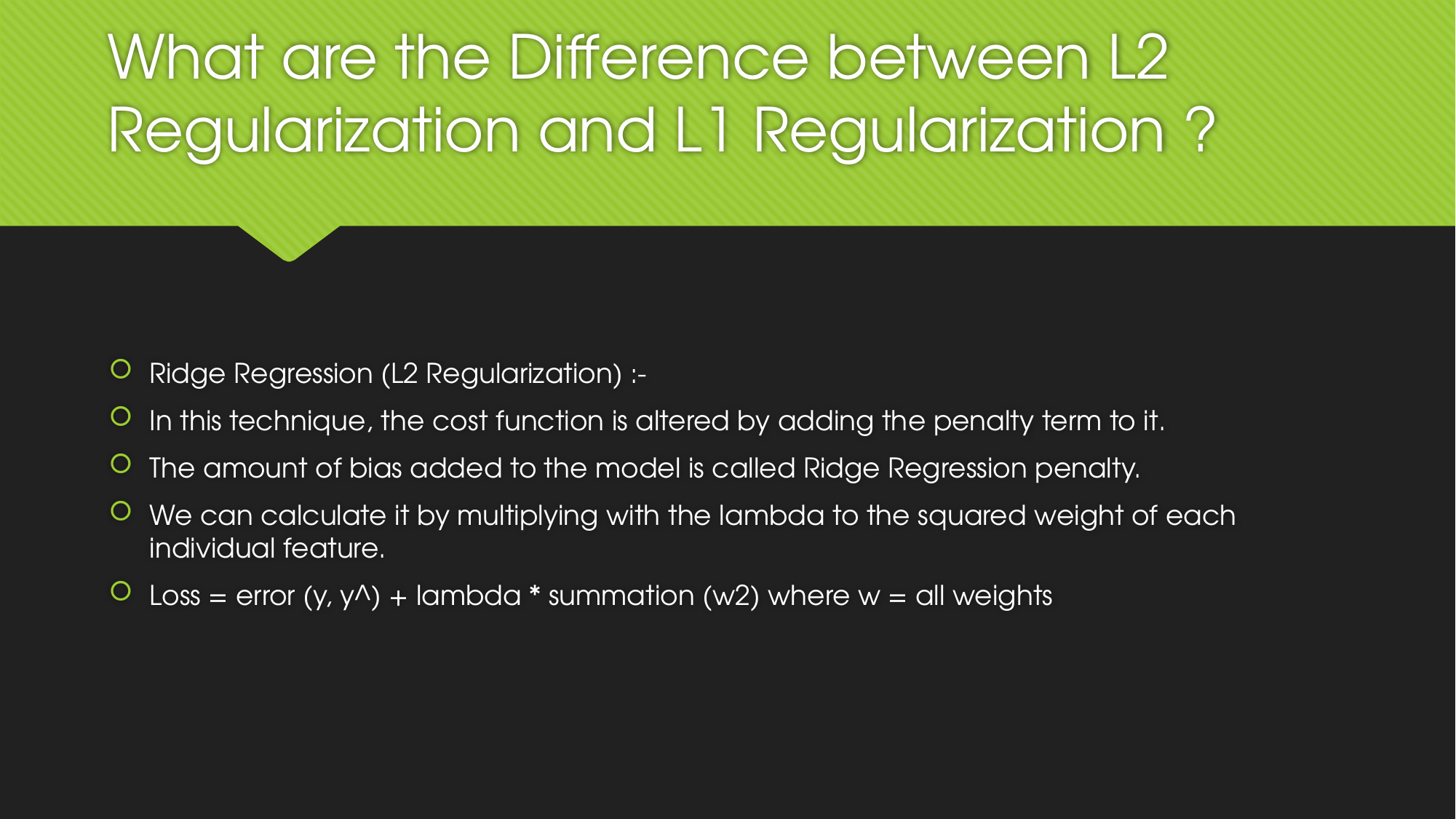

# What are the Difference between L2 Regularization and L1 Regularization ?
Ridge Regression (L2 Regularization) :-
In this technique, the cost function is altered by adding the penalty term to it.
The amount of bias added to the model is called Ridge Regression penalty.
We can calculate it by multiplying with the lambda to the squared weight of each individual feature.
Loss = error (y, y^) + lambda * summation (w2) where w = all weights